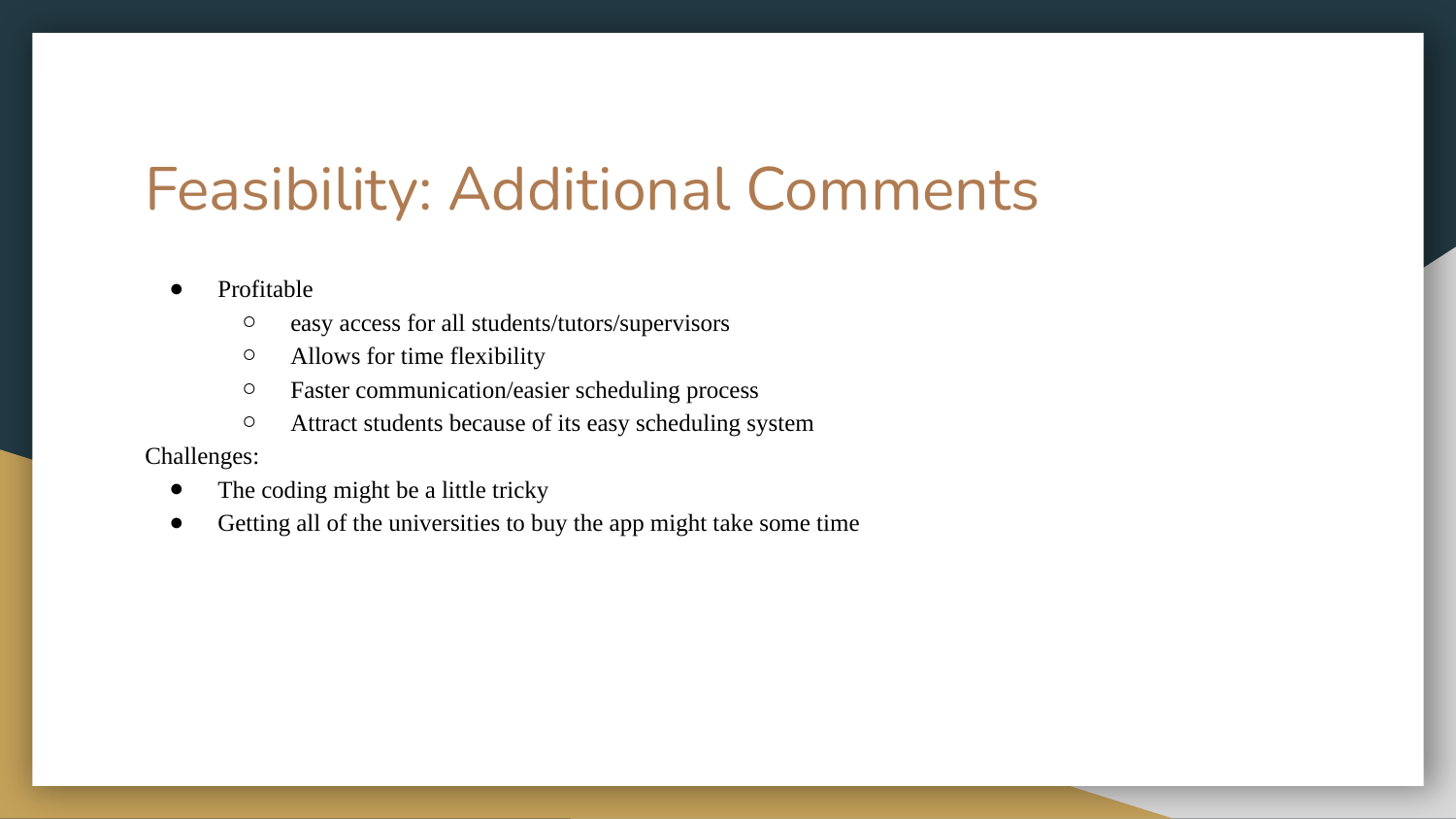

# Feasibility: Additional Comments
Profitable
easy access for all students/tutors/supervisors
Allows for time flexibility
Faster communication/easier scheduling process
Attract students because of its easy scheduling system
Challenges:
The coding might be a little tricky
Getting all of the universities to buy the app might take some time